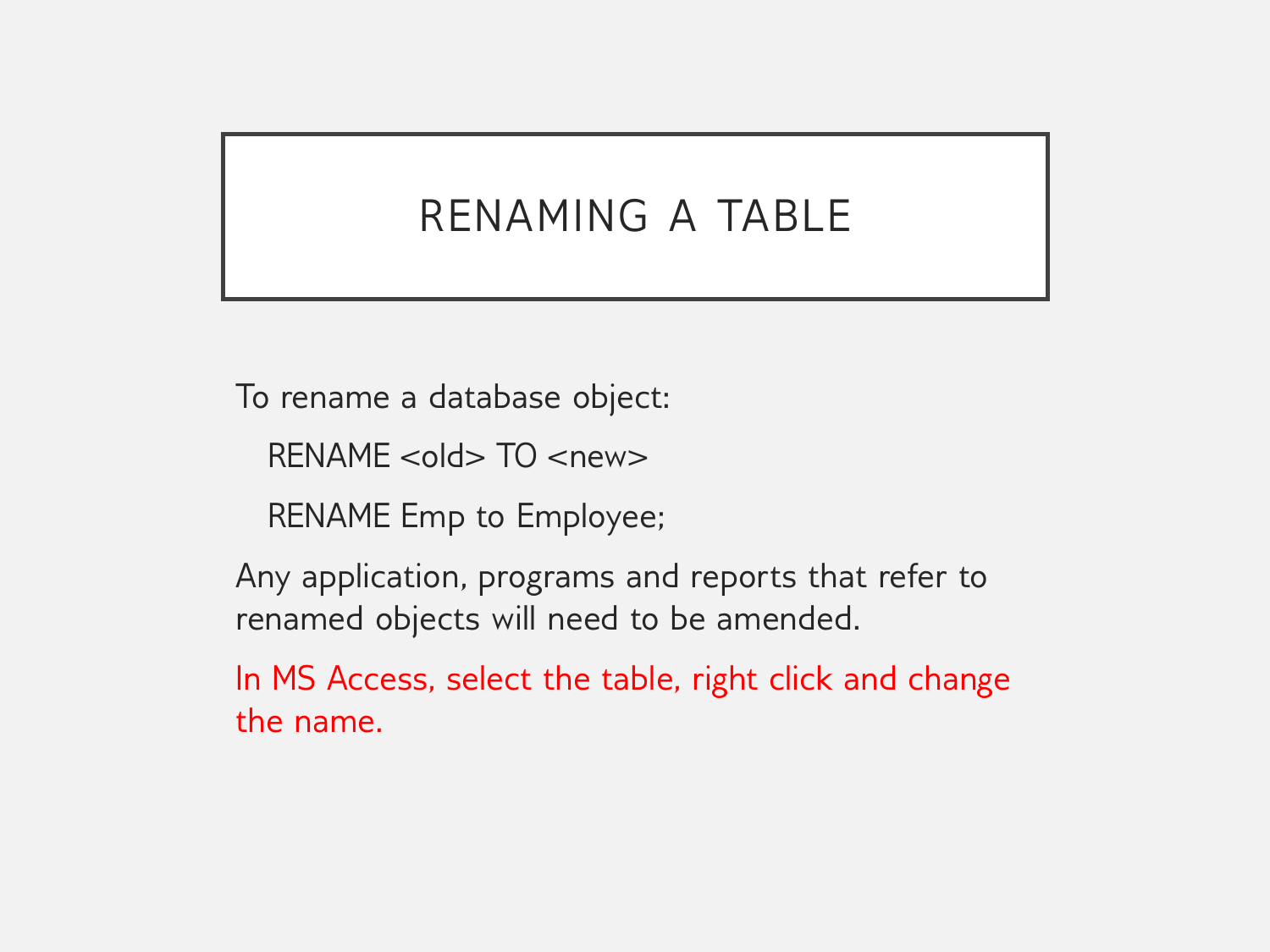

# Renaming a table
To rename a database object:
RENAME <old> TO <new>
RENAME Emp to Employee;
Any application, programs and reports that refer to renamed objects will need to be amended.
In MS Access, select the table, right click and change the name.